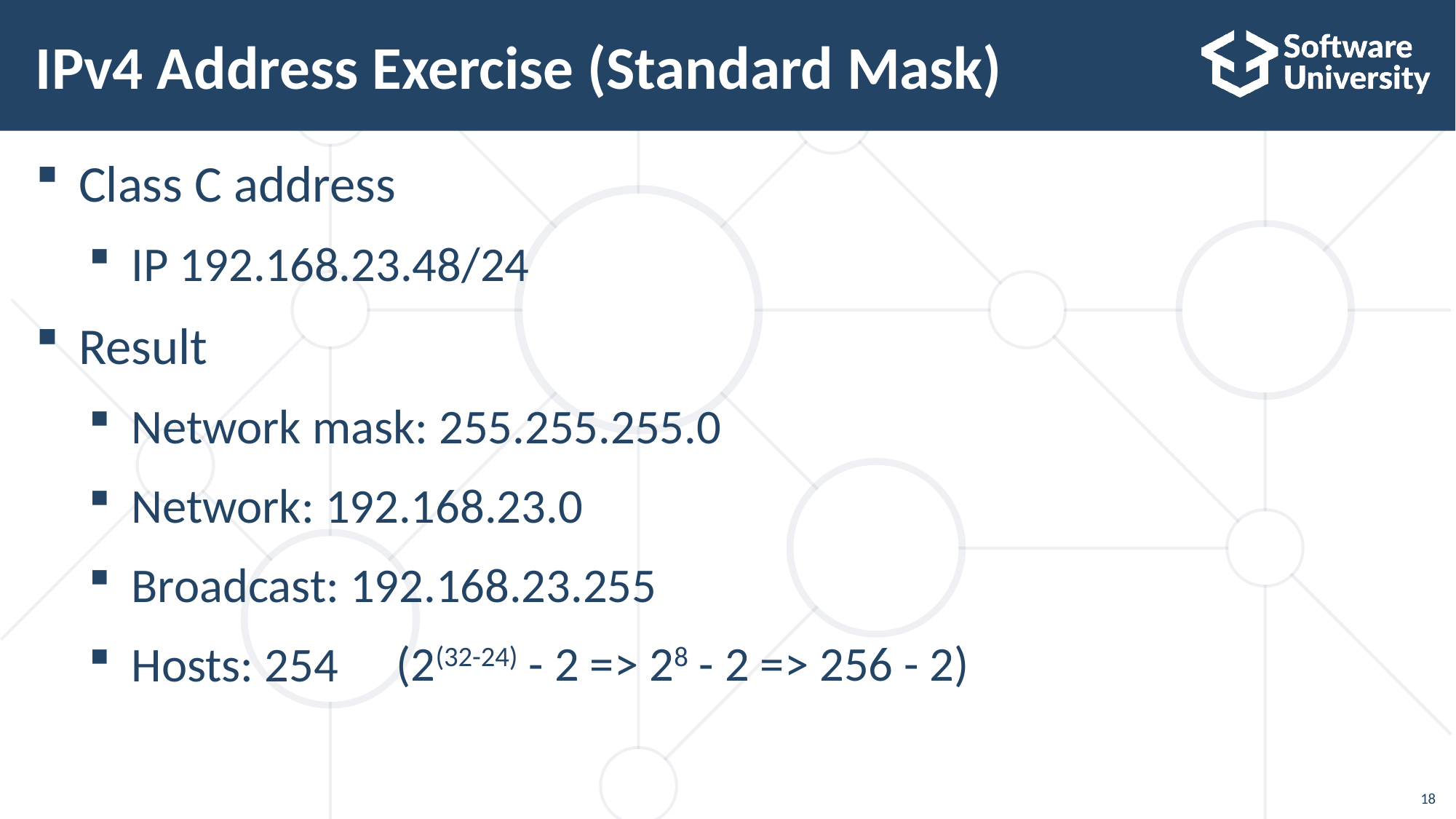

# IPv4 Address Exercise (Standard Mask)
Class C address
IP 192.168.23.48/24
Result
Network mask: 255.255.255.0
Network: 192.168.23.0
Broadcast: 192.168.23.255
Hosts: 254
(2(32-24) - 2 => 28 - 2 => 256 - 2)
18